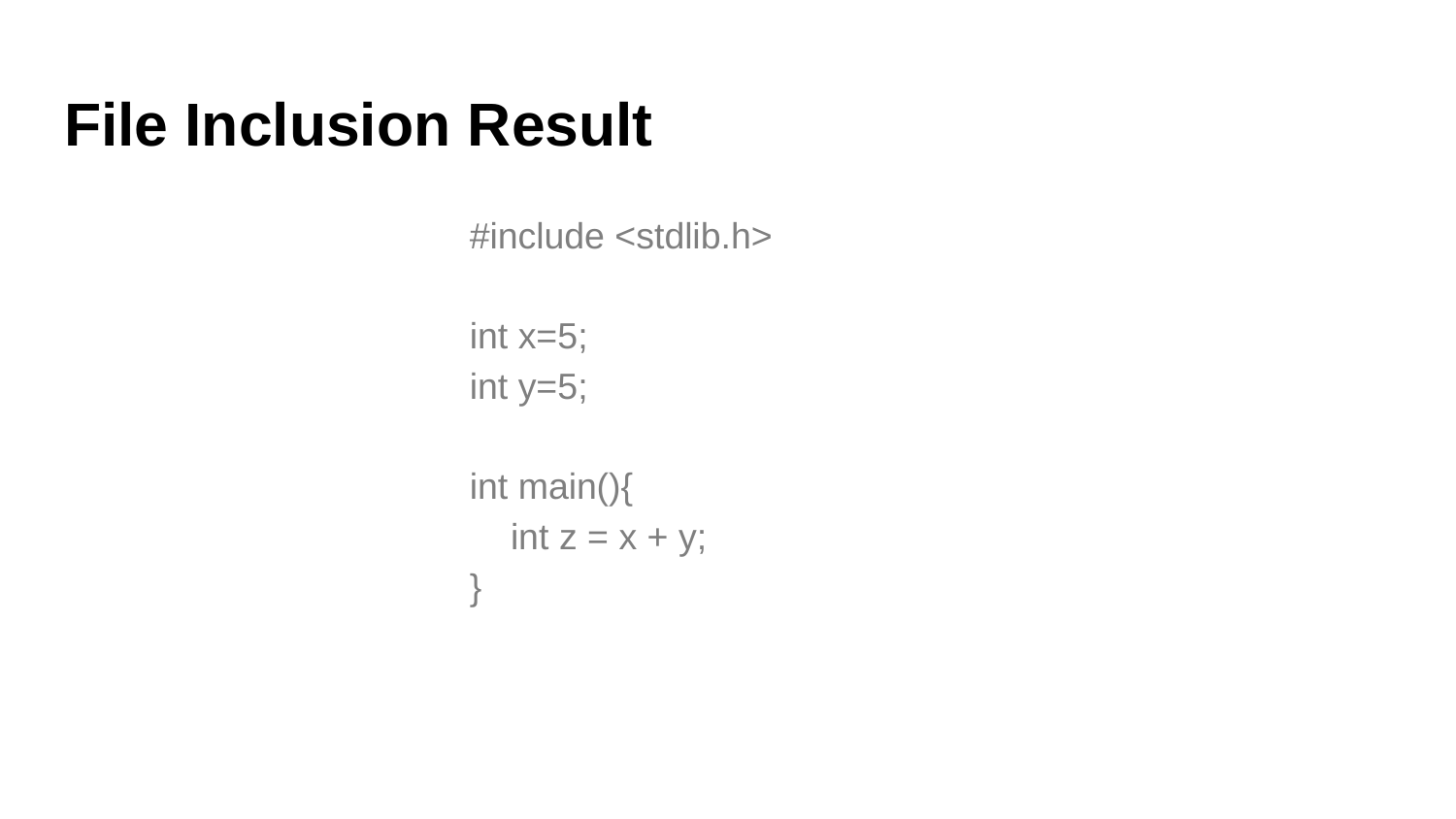

# File Inclusion Result
#include <stdlib.h>

int x=5;
int y=5;
int main(){
    int z = x + y;
}